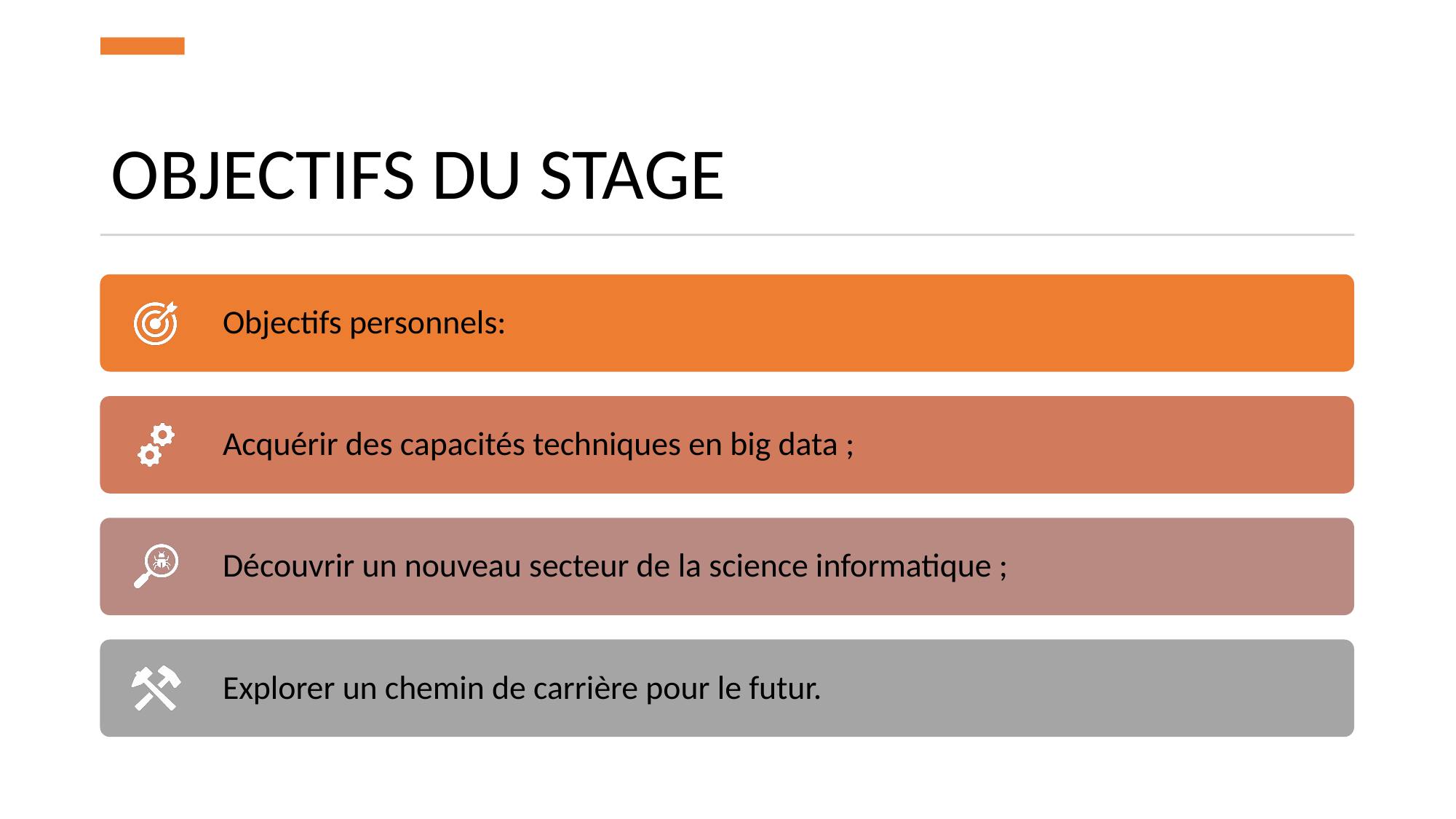

# OBJECTIFS DU STAGE

Objectifs personnels:
Acquérir des capacités techniques en big data ;
Découvrir un nouveau secteur de la science informatique ;
Explorer un chemin de carrière pour le futur.